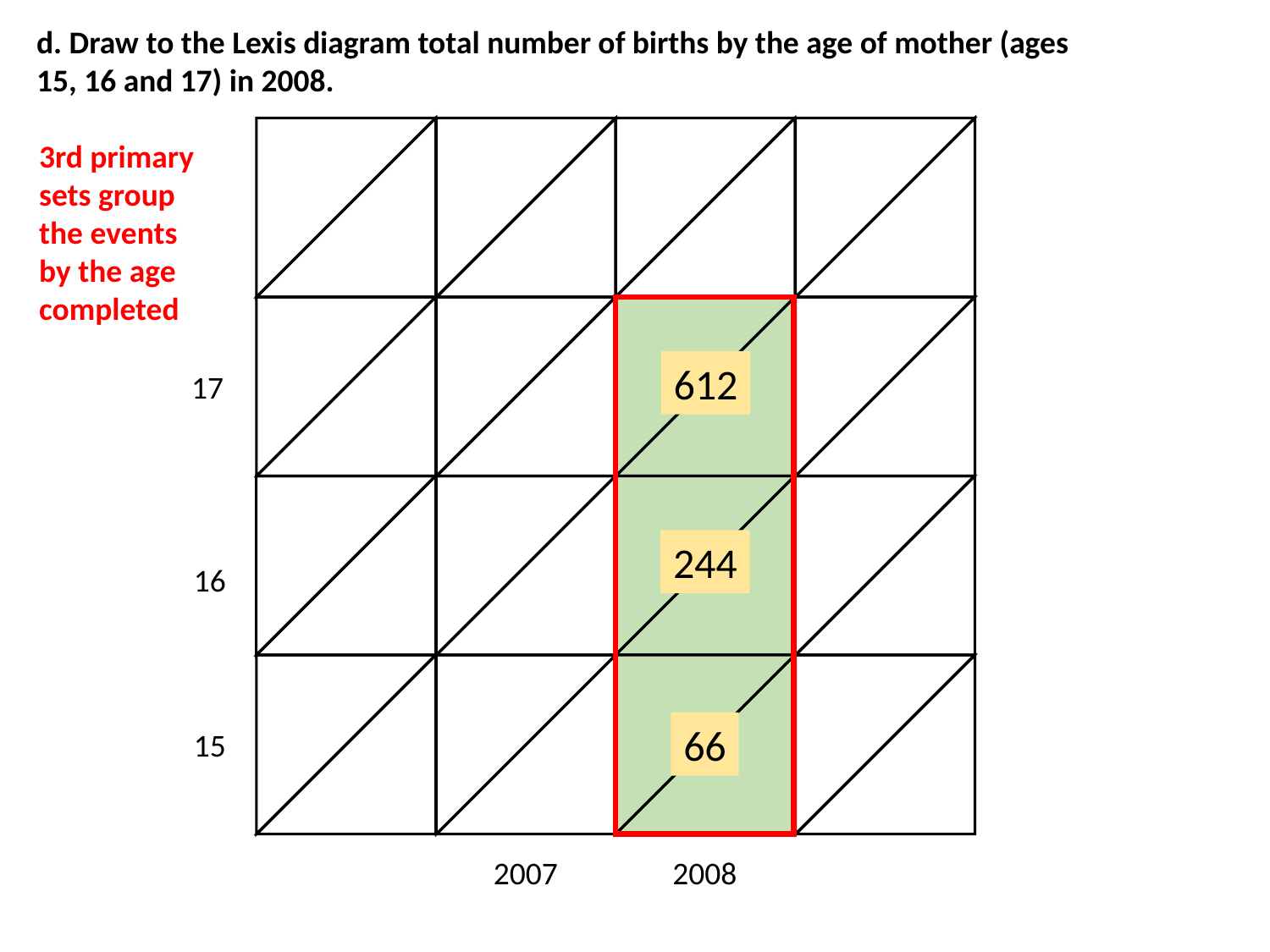

d. Draw to the Lexis diagram total number of births by the age of mother (ages 15, 16 and 17) in 2008.

3rd primary sets group the events by the age completed

612
17

244
16

66
15
2007
2008